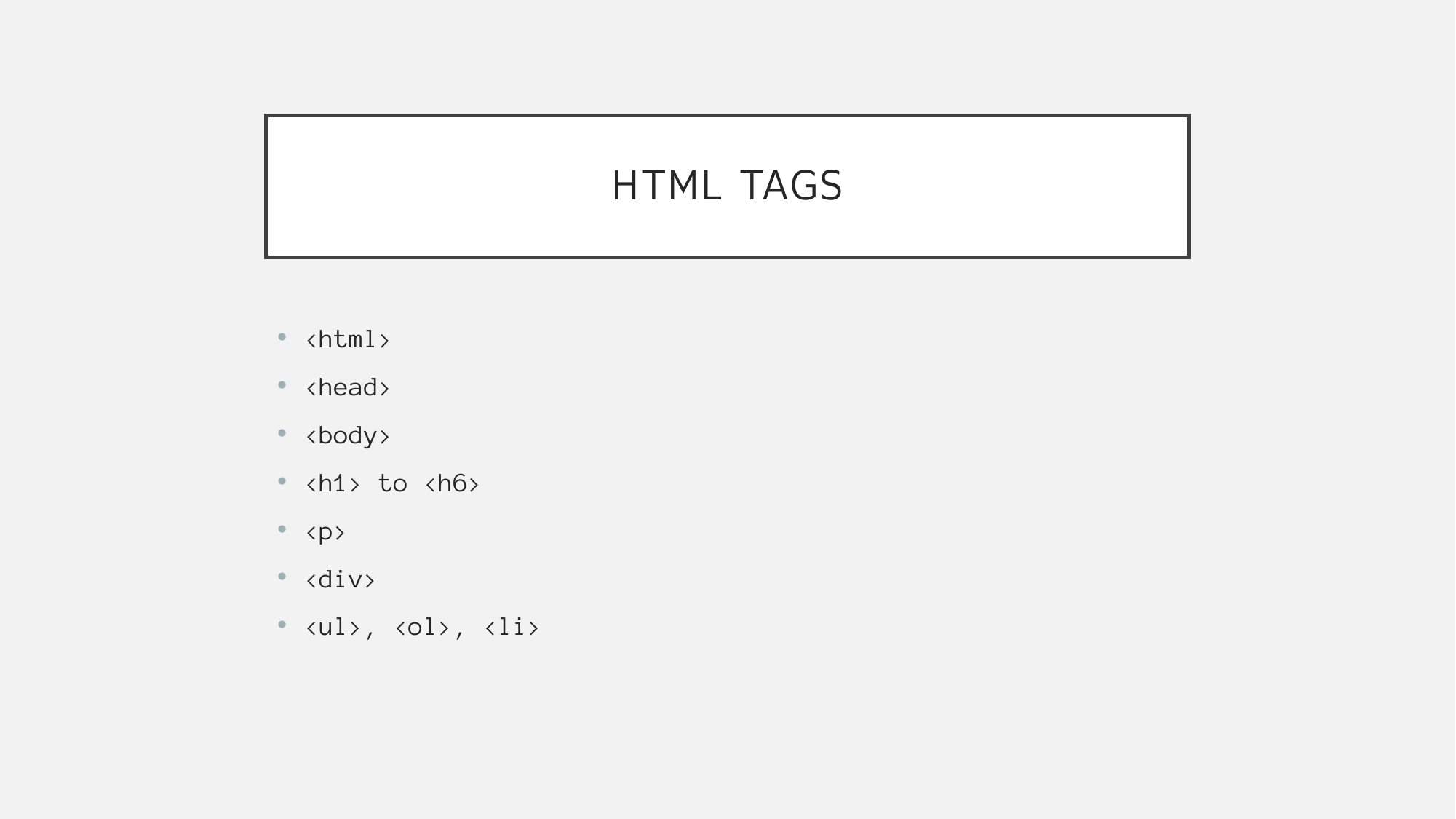

# HTML TAGS
<html>
<head>
<body>
<h1> to <h6>
<p>
<div>
<ul>, <ol>, <li>